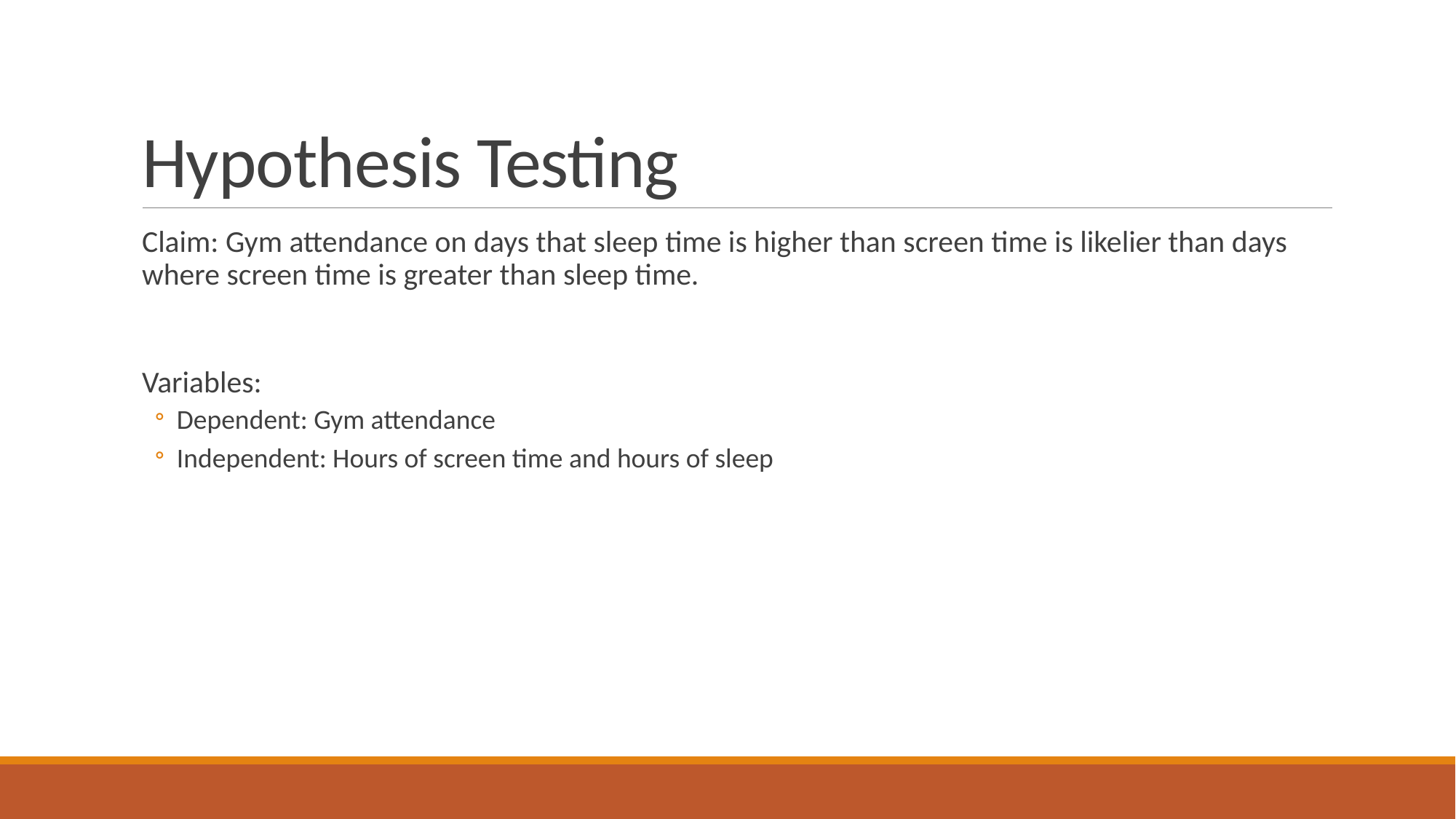

# Hypothesis Testing
Claim: Gym attendance on days that sleep time is higher than screen time is likelier than days where screen time is greater than sleep time.

Variables:
Dependent: Gym attendance
Independent: Hours of screen time and hours of sleep